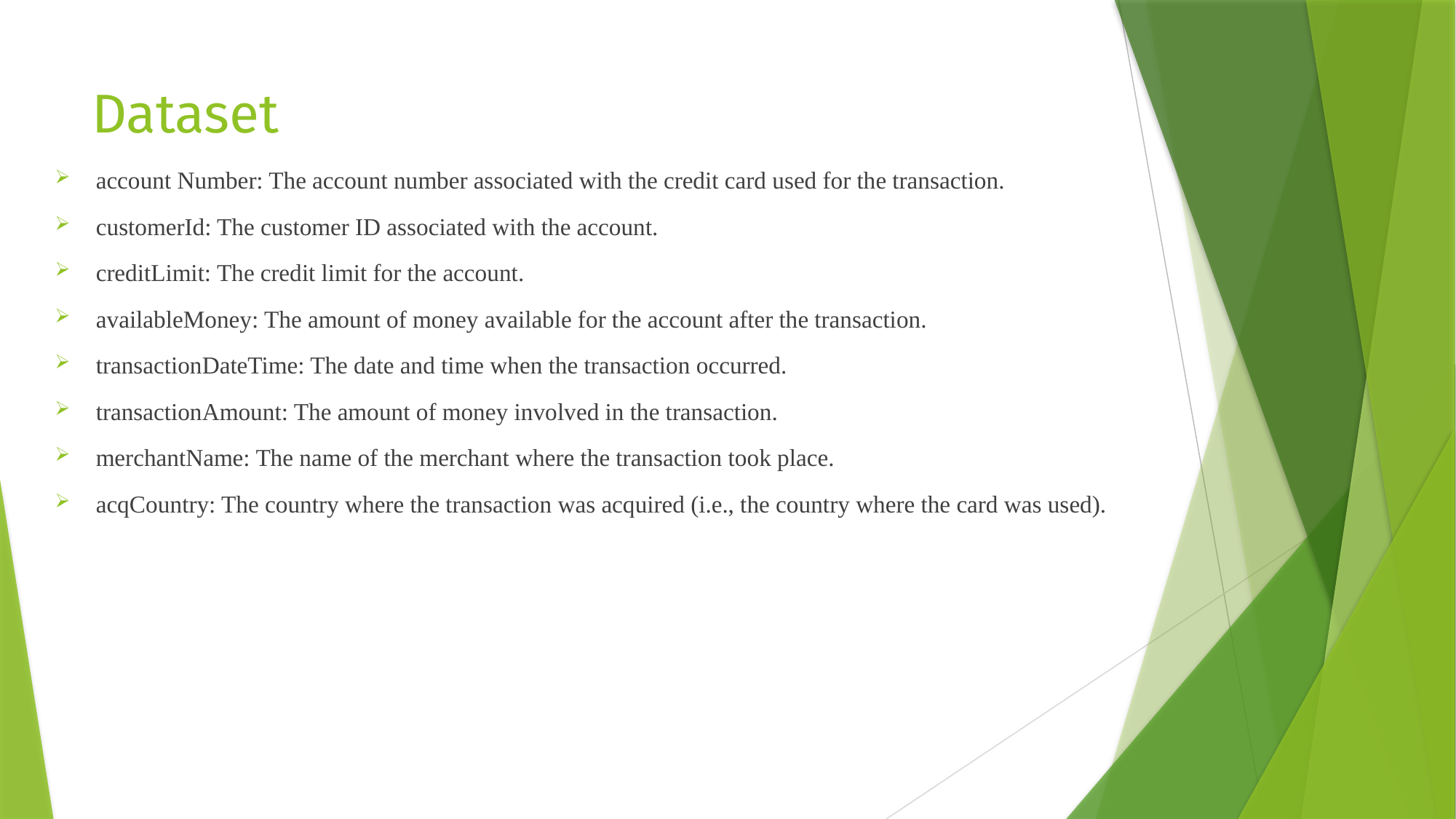

# Dataset
account Number: The account number associated with the credit card used for the transaction.
customerId: The customer ID associated with the account.
creditLimit: The credit limit for the account.
availableMoney: The amount of money available for the account after the transaction.
transactionDateTime: The date and time when the transaction occurred.
transactionAmount: The amount of money involved in the transaction.
merchantName: The name of the merchant where the transaction took place.
acqCountry: The country where the transaction was acquired (i.e., the country where the card was used).